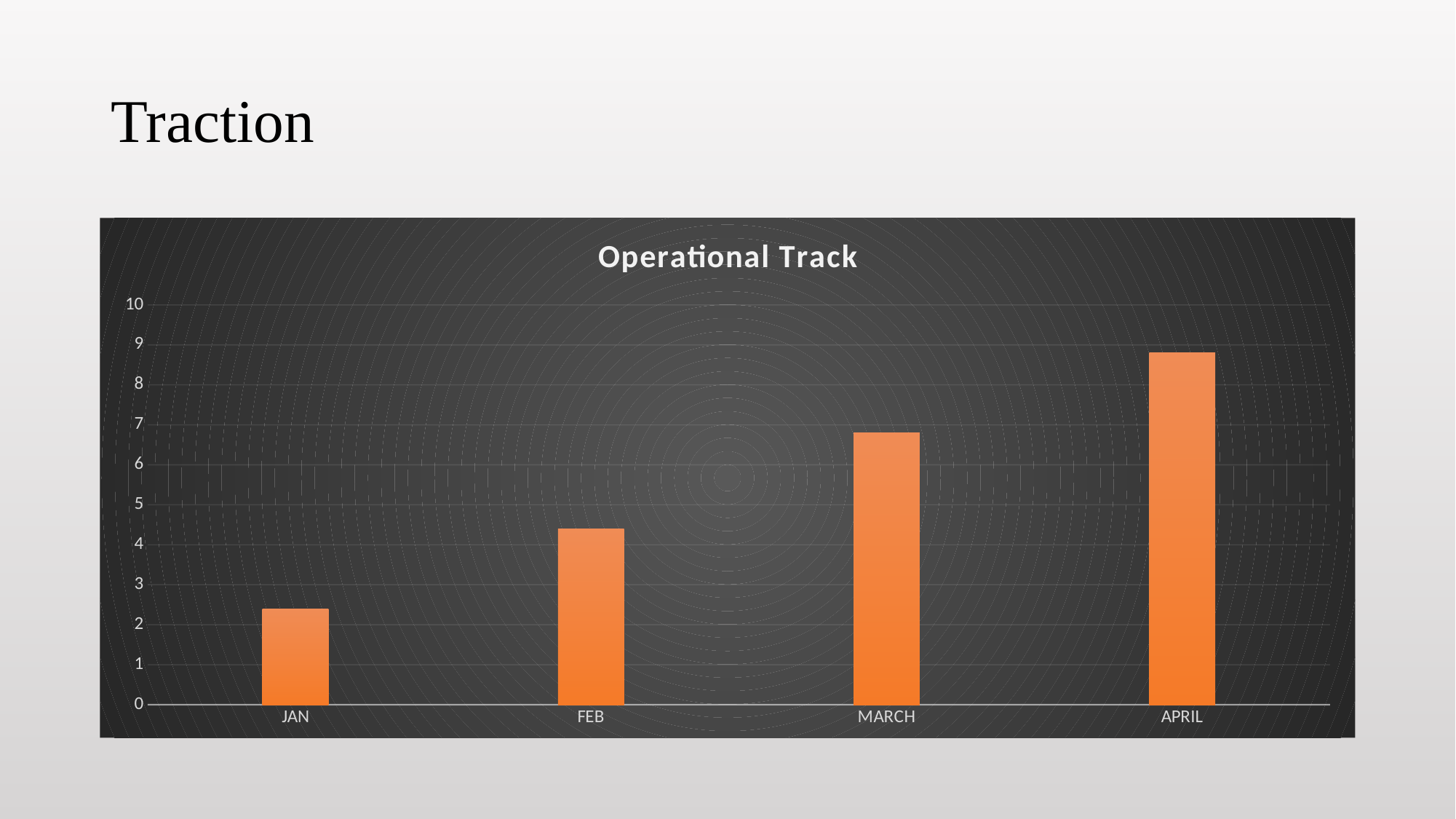

# Traction

### Chart: Operational Track

| Category | Column2 | Series 2 | Column1 |
|---|---|---|---|
| JAN | None | 2.4 | None |
| FEB | None | 4.4 | None |
| MARCH | None | 6.8 | None |
| APRIL | None | 8.8 | None |